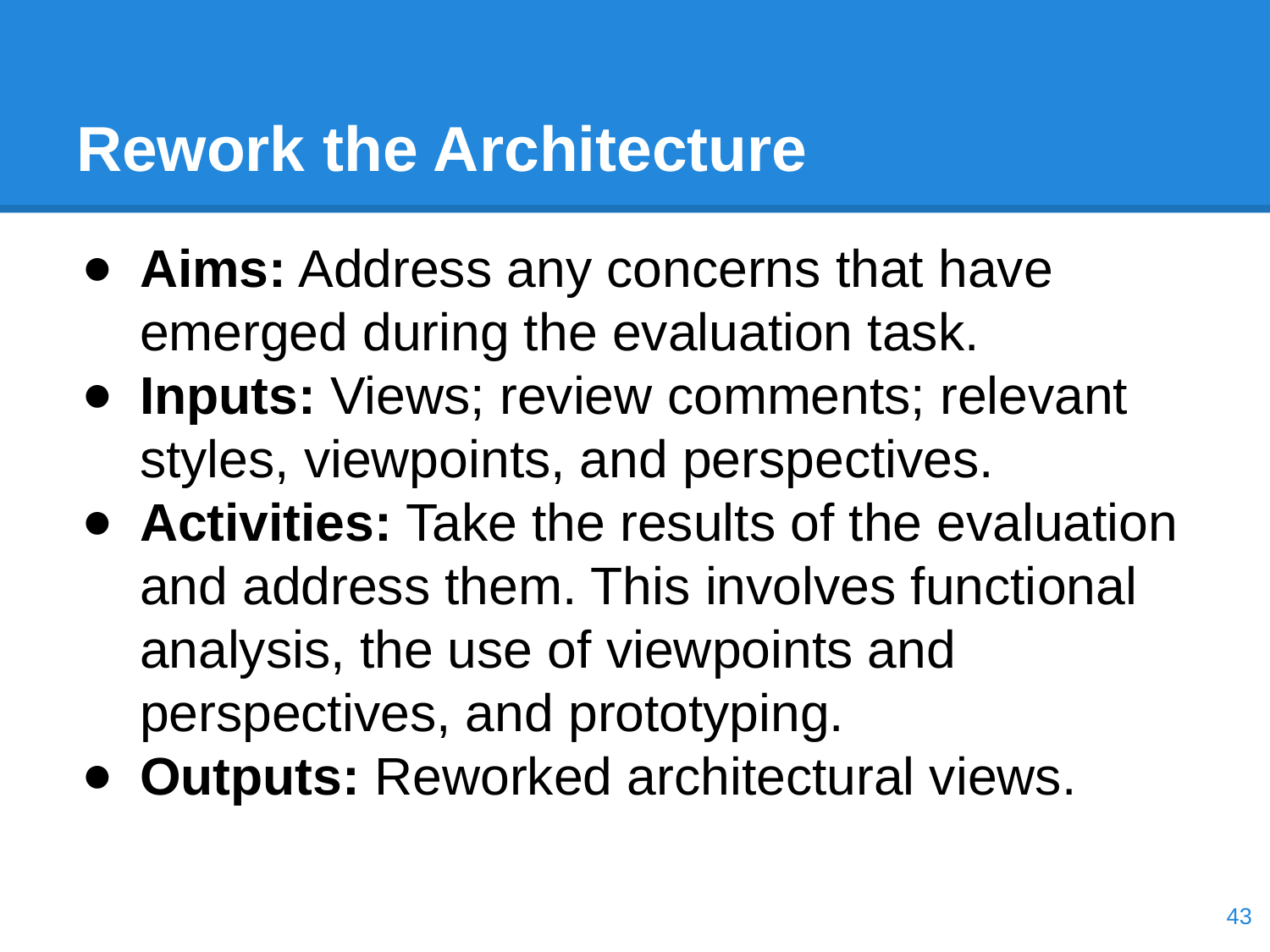

# Rework the Architecture
Aims: Address any concerns that have emerged during the evaluation task.
Inputs: Views; review comments; relevant styles, viewpoints, and perspectives.
Activities: Take the results of the evaluation and address them. This involves functional analysis, the use of viewpoints and perspectives, and prototyping.
Outputs: Reworked architectural views.
43